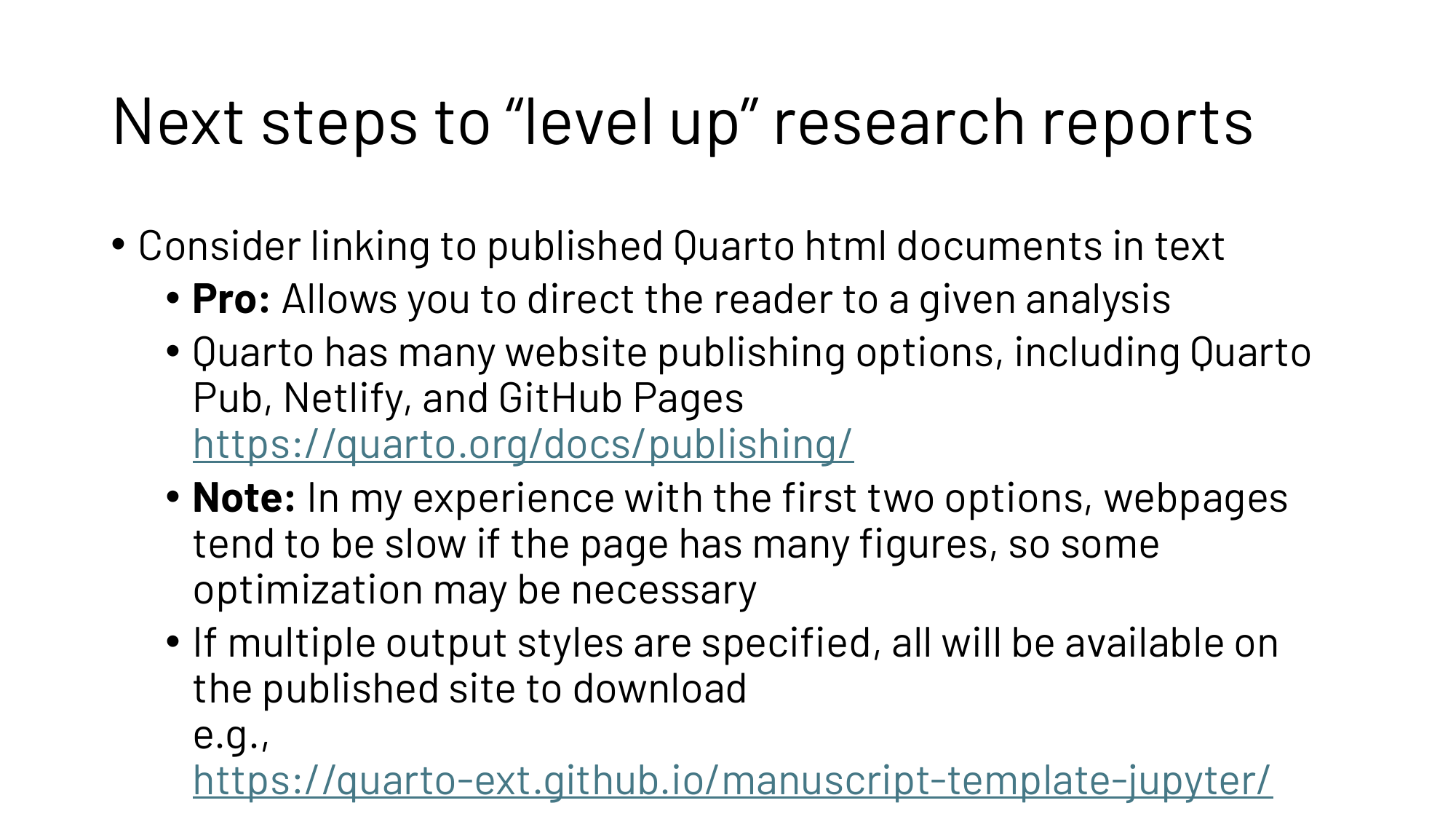

# Next steps to “level up” research reports
Consider linking to published Quarto html documents in text
Pro: Allows you to direct the reader to a given analysis
Quarto has many website publishing options, including Quarto Pub, Netlify, and GitHub Pages
https://quarto.org/docs/publishing/
Note: In my experience with the first two options, webpages tend to be slow if the page has many figures, so some optimization may be necessary
If multiple output styles are specified, all will be available on the published site to download
e.g., https://quarto-ext.github.io/manuscript-template-jupyter/